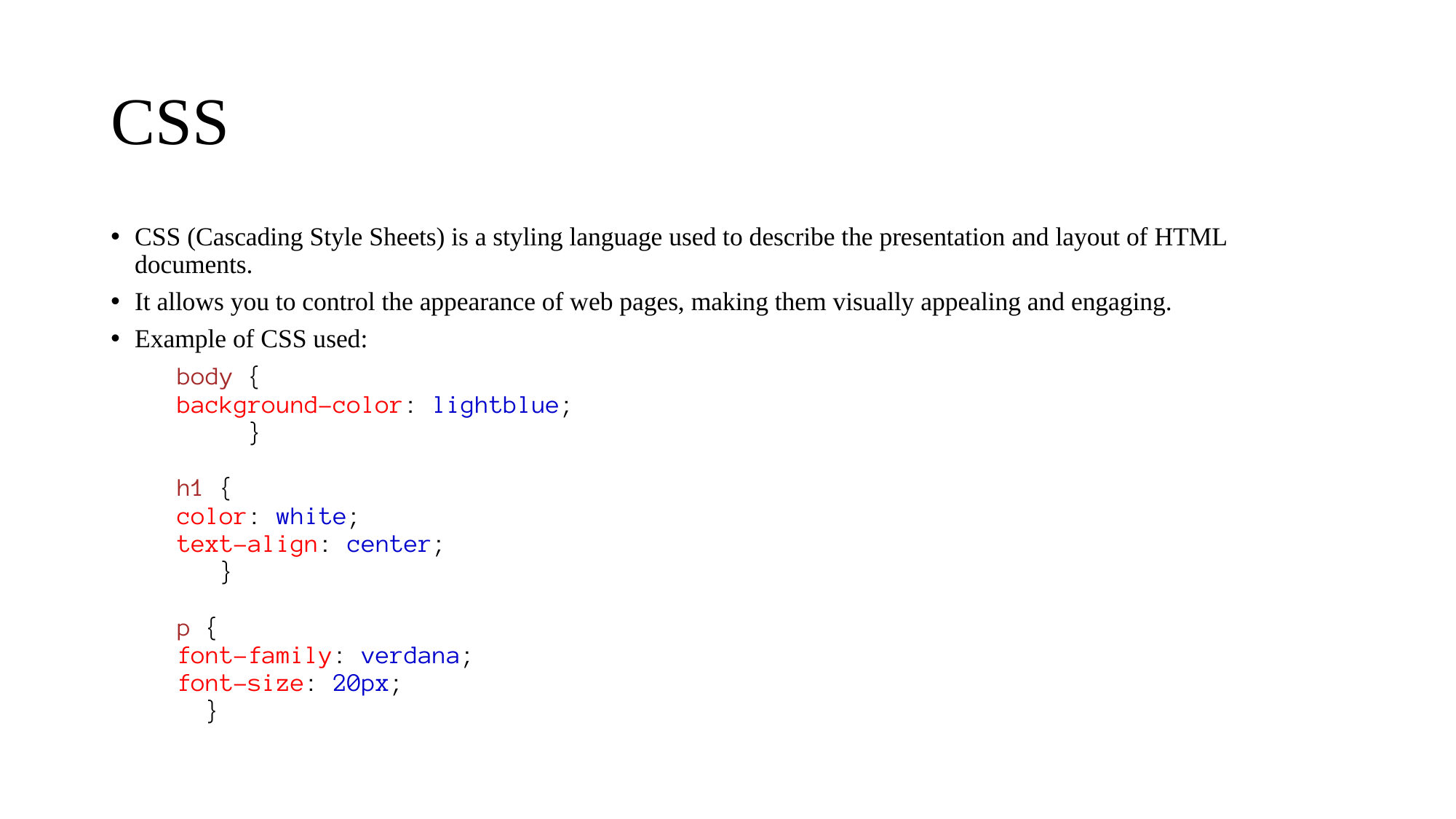

# CSS
CSS (Cascading Style Sheets) is a styling language used to describe the presentation and layout of HTML documents.
It allows you to control the appearance of web pages, making them visually appealing and engaging.
Example of CSS used:
	body {
  		background-color: lightblue;
	     }
	h1 {
  		color: white;
  		text-align: center;
	   }
	p {
  		font-family: verdana;
  		font-size: 20px;
	  }